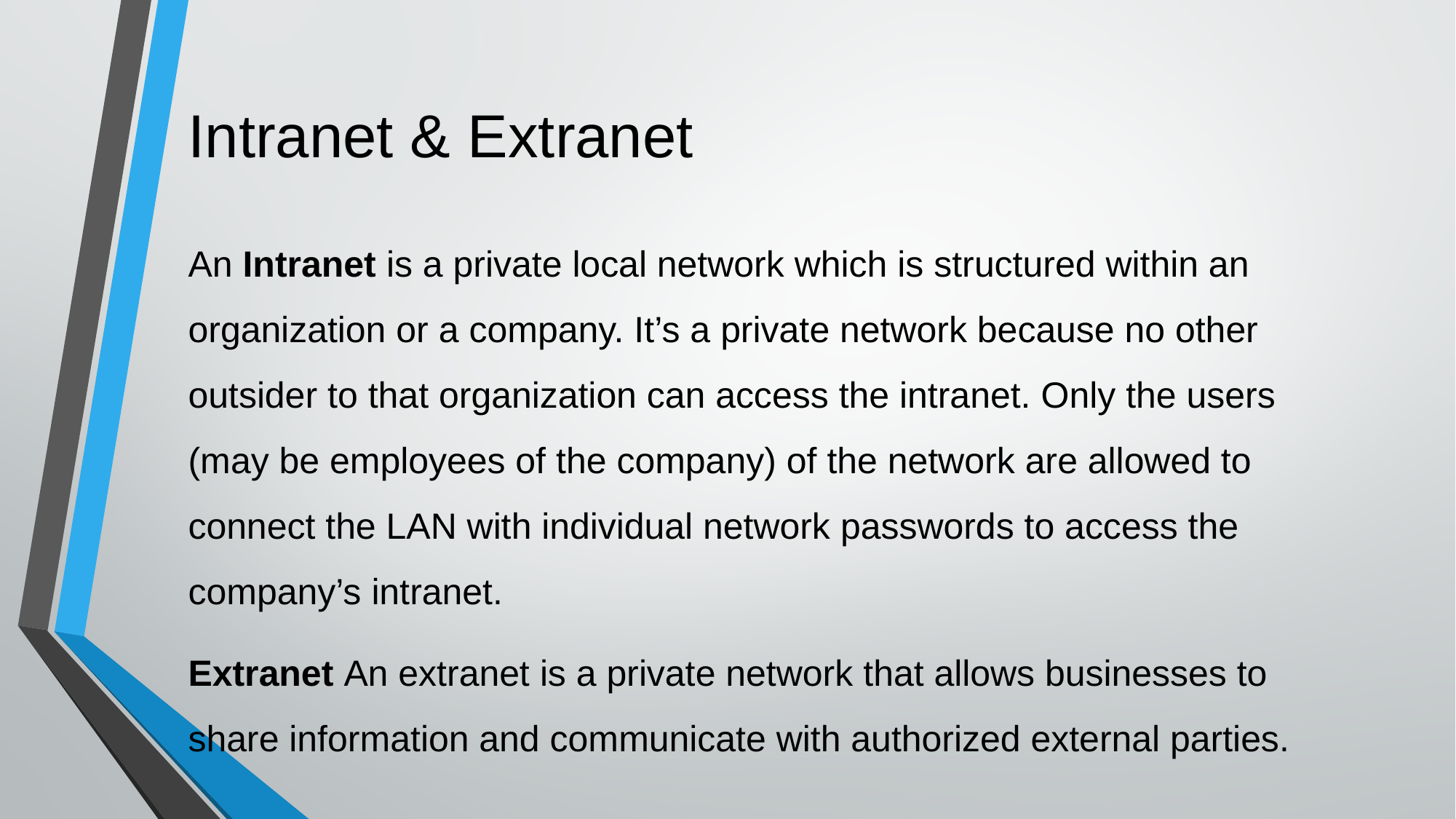

# Intranet & Extranet
An Intranet is a private local network which is structured within an organization or a company. It’s a private network because no other outsider to that organization can access the intranet. Only the users (may be employees of the company) of the network are allowed to connect the LAN with individual network passwords to access the company’s intranet.
Extranet An extranet is a private network that allows businesses to share information and communicate with authorized external parties.